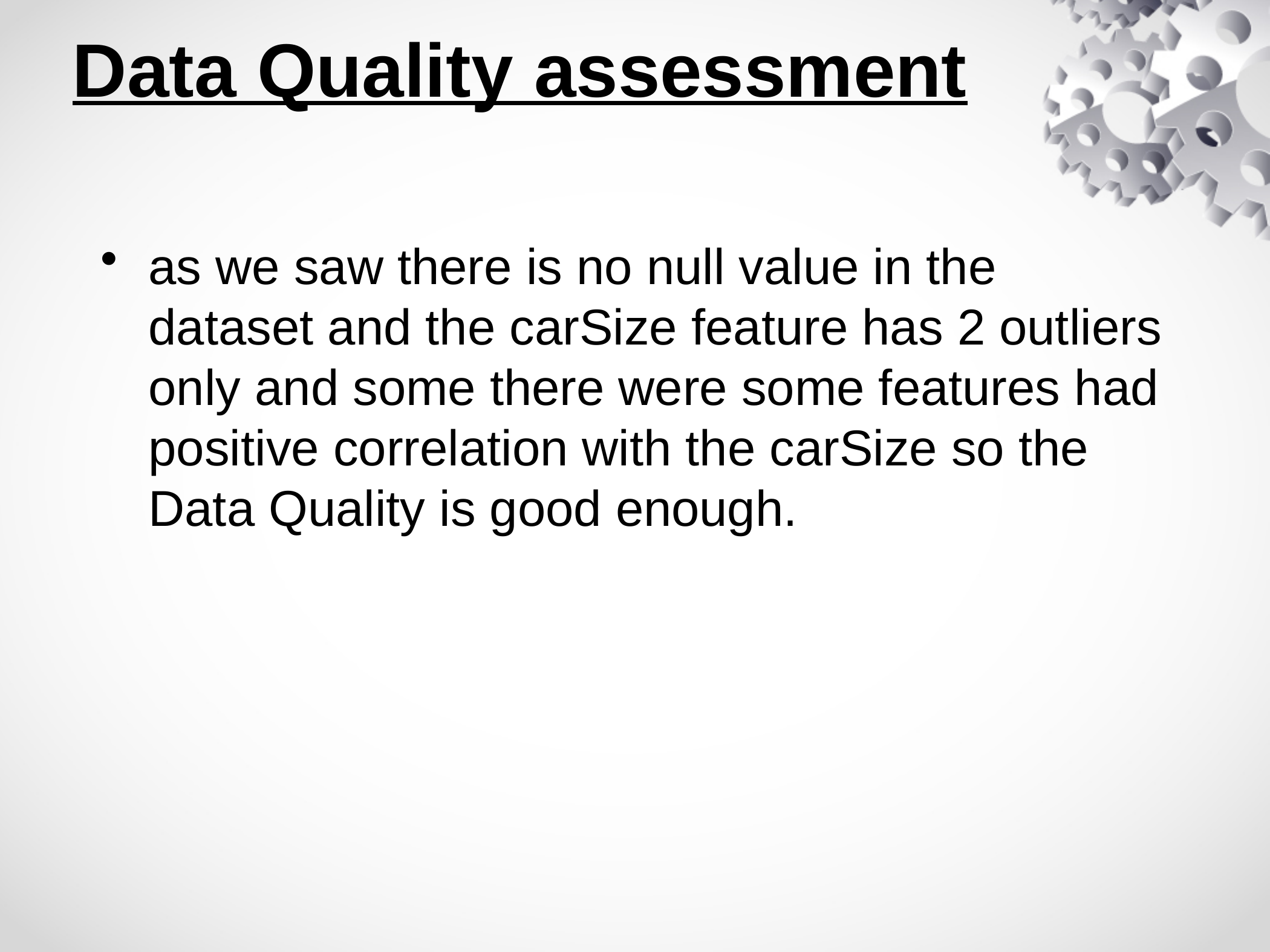

# Data Quality assessment
as we saw there is no null value in the dataset and the carSize feature has 2 outliers only and some there were some features had positive correlation with the carSize so the Data Quality is good enough.